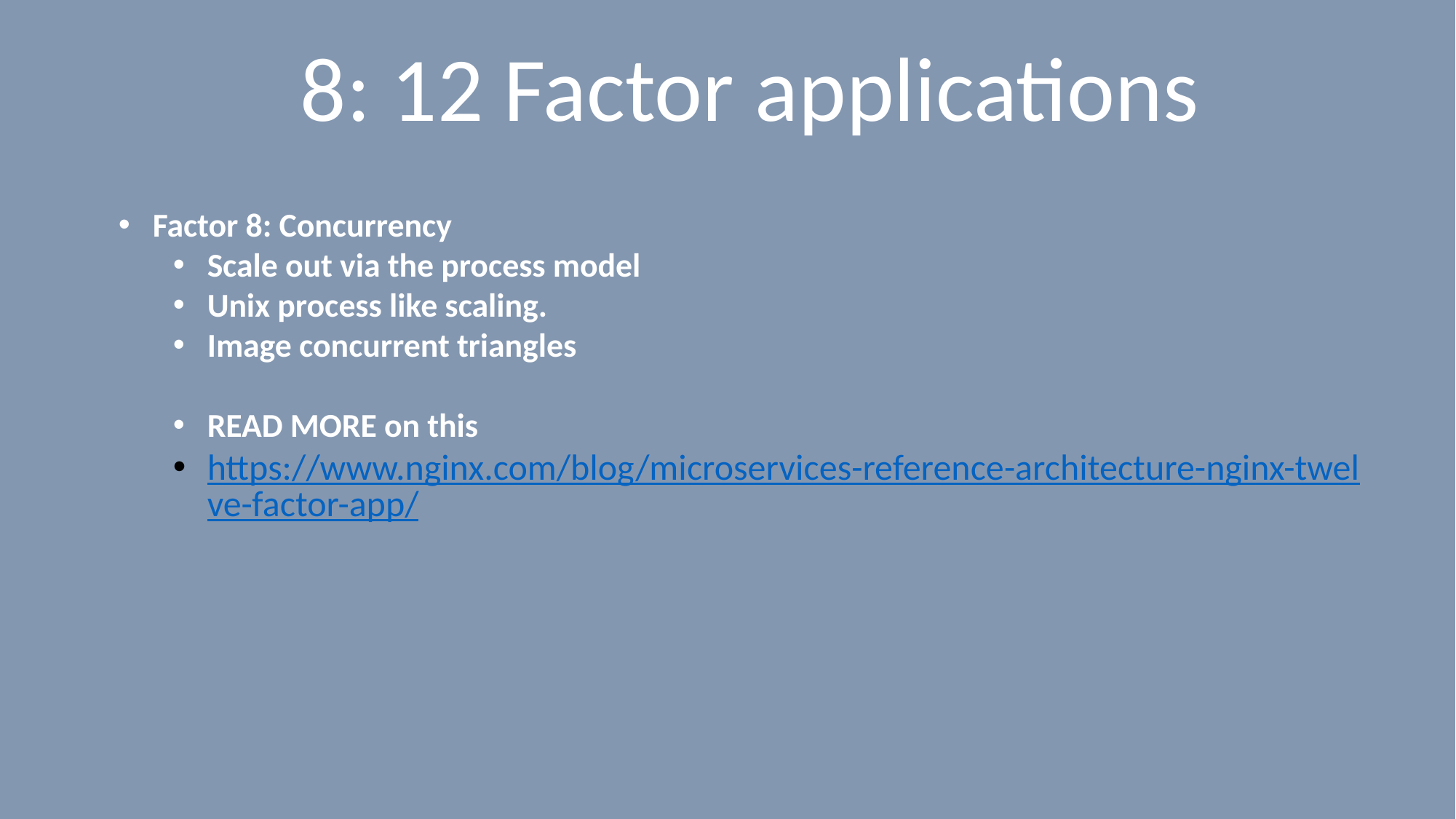

# 8: 12 Factor applications
Factor 8: Concurrency
Scale out via the process model
Unix process like scaling.
Image concurrent triangles

READ MORE on this
https://www.nginx.com/blog/microservices-reference-architecture-nginx-twelve-factor-app/